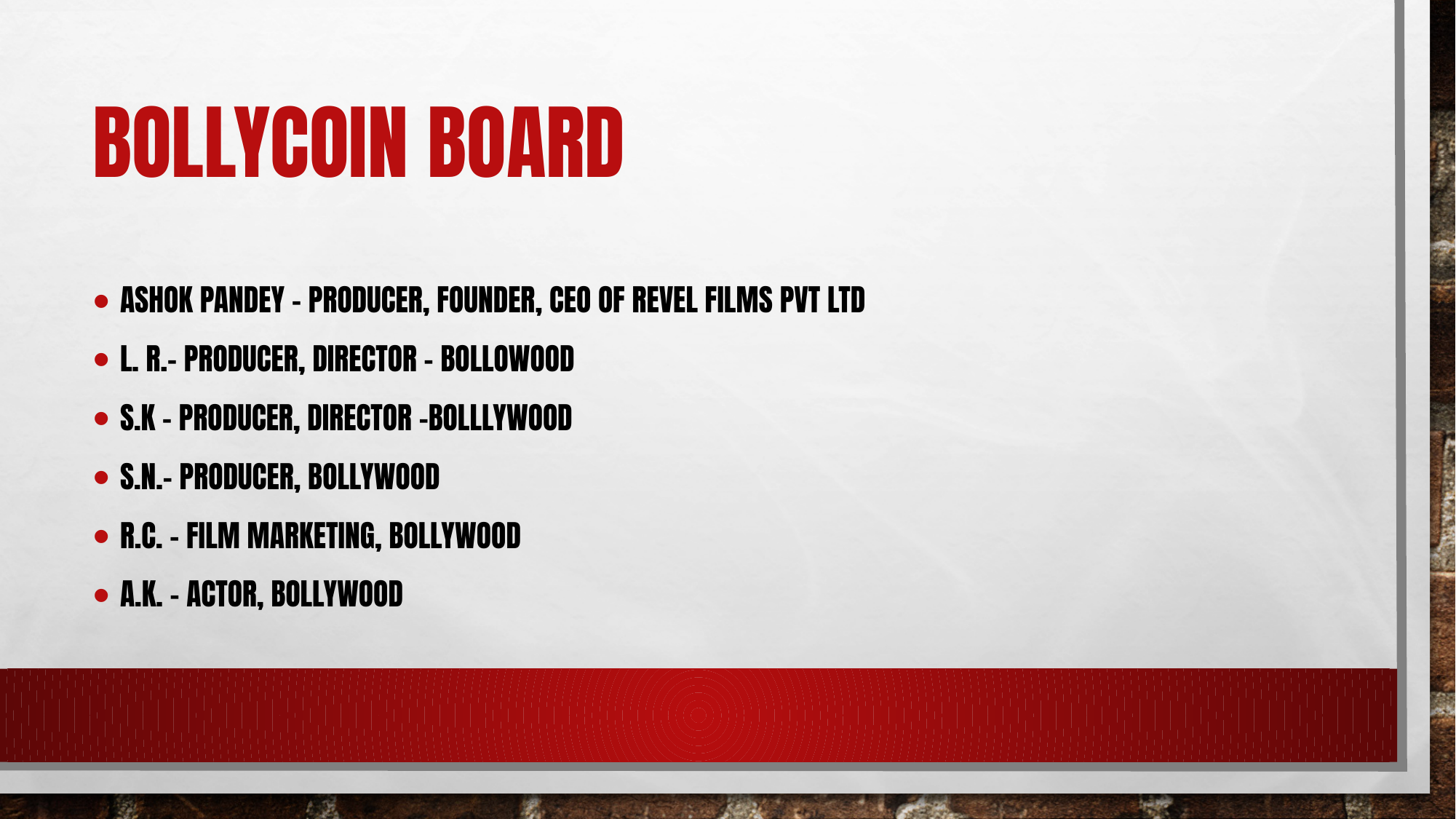

# Bollycoin board
Ashok pandey – producer, founder, ceo of revel films pvt ltd
L. R.– producer, director – bollowood
S.K – producer, director –bolllywood
S.N.– producer, Bollywood
R.C. – Film Marketing, Bollywood
A.K. – actor, Bollywood